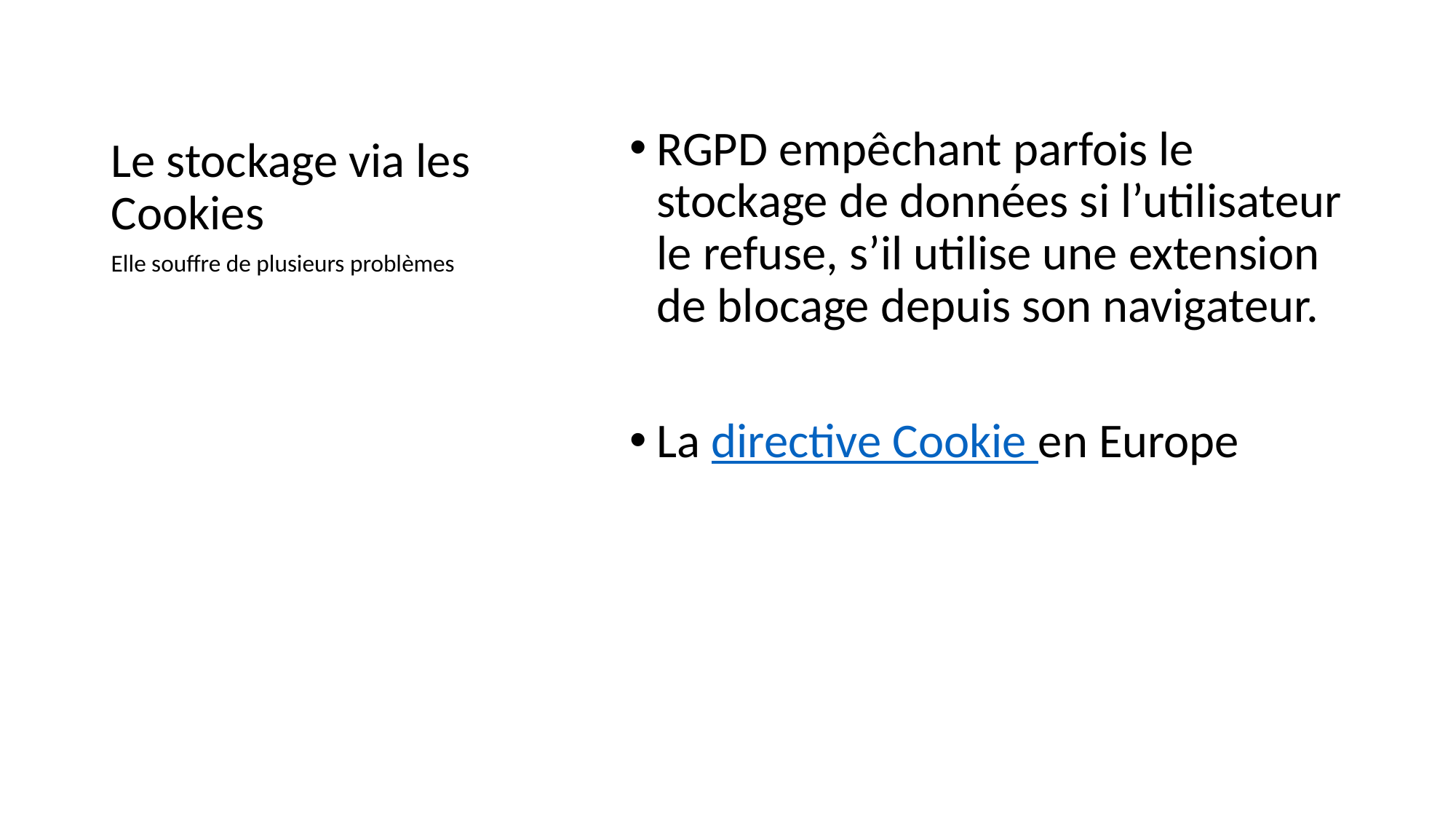

# Le stockage via les Cookies
RGPD empêchant parfois le stockage de données si l’utilisateur le refuse, s’il utilise une extension de blocage depuis son navigateur.

La directive Cookie en Europe
Elle souffre de plusieurs problèmes